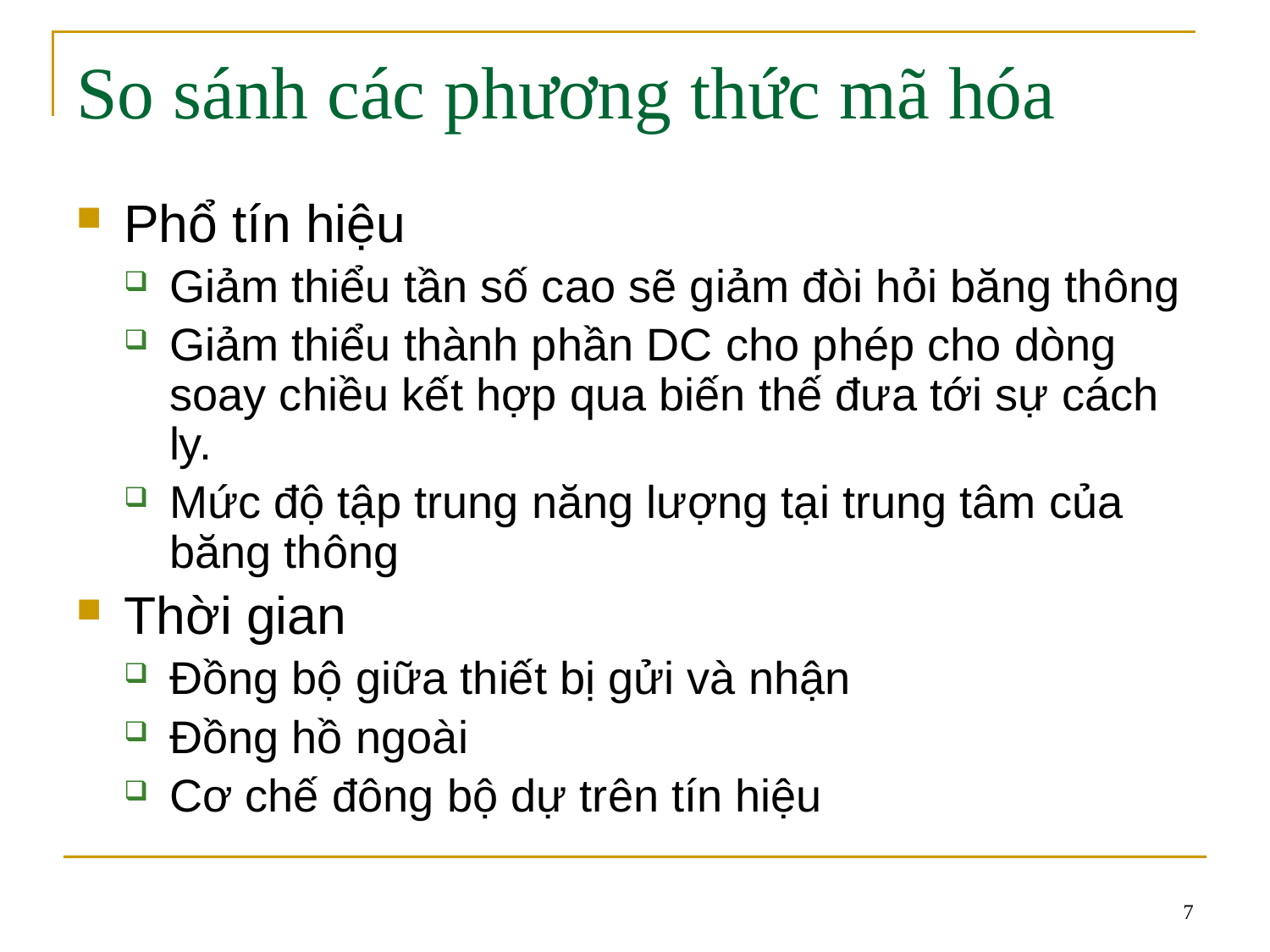

# So sánh các phương thức mã hóa
Phổ tín hiệu
Giảm thiểu tần số cao sẽ giảm đòi hỏi băng thông
Giảm thiểu thành phần DC cho phép cho dòng soay chiều kết hợp qua biến thế đưa tới sự cách ly.
Mức độ tập trung năng lượng tại trung tâm của băng thông
Thời gian
Đồng bộ giữa thiết bị gửi và nhận
Đồng hồ ngoài
Cơ chế đông bộ dự trên tín hiệu
7